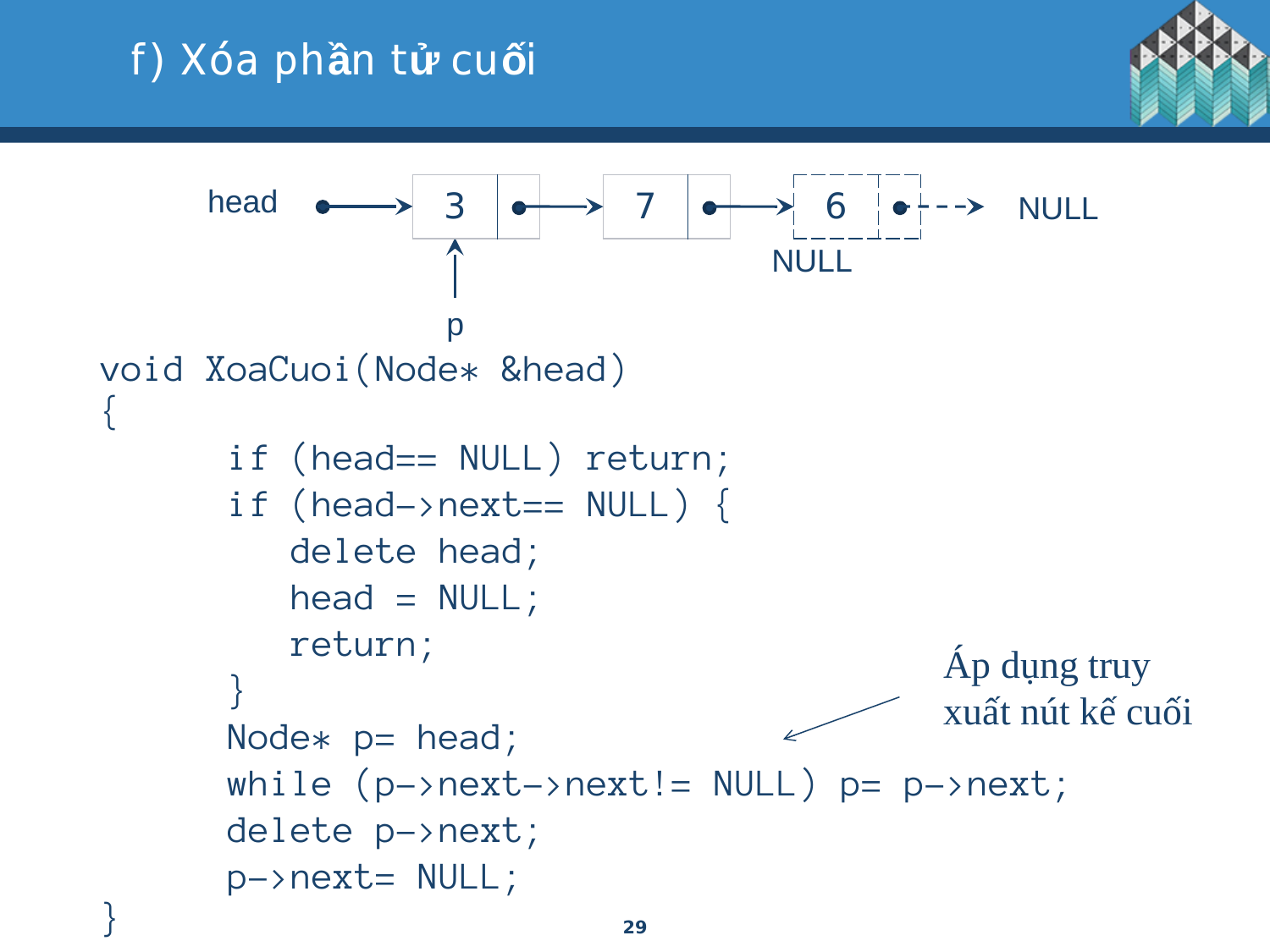

f) Xóa phần tử cuối
head
| 3 |  |
| --- | --- |
| 7 |  |
| --- | --- |
| 6 |  |
| --- | --- |
NULL

NULL
p
void XoaCuoi(Node* &head)
{
	if (head== NULL) return;
	if (head->next== NULL) {
 	   delete head;
	   head = NULL;
	   return;
	}
	Node* p= head;
	while (p->next->next!= NULL) p= p->next;
 	delete p->next;
	p->next= NULL;
}

Áp dụng truy xuất nút kế cuối
29